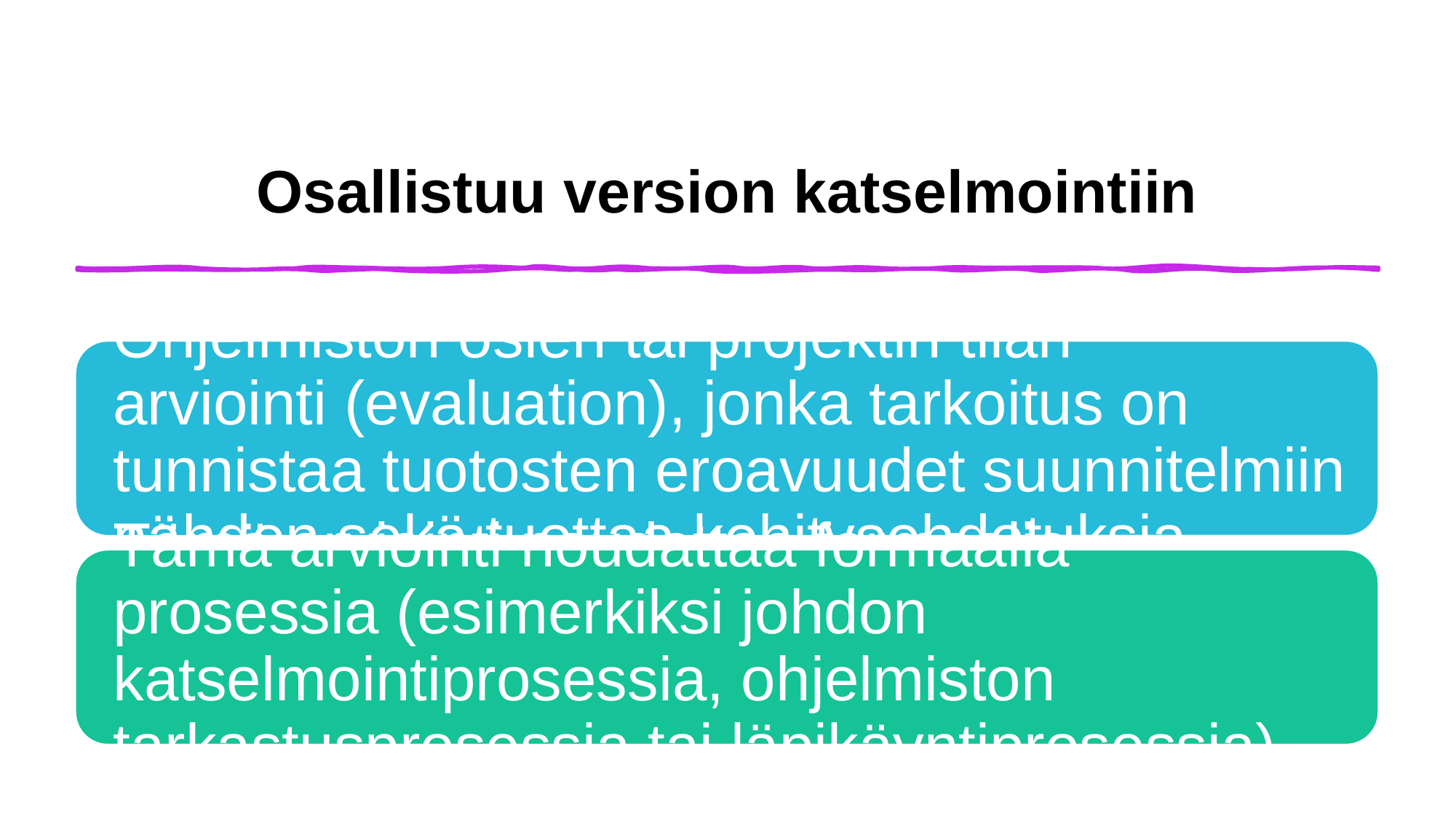

# Osallistuu version katselmointiin

Ohjelmiston osien tai projektin tilan arviointi (evaluation), jonka tarkoitus on tunnistaa tuotosten eroavuudet suunnitelmiin nähden sekä tuottaa kehitysehdotuksia.
Tämä arviointi noudattaa formaalia prosessia (esimerkiksi johdon katselmointiprosessia, ohjelmiston tarkastusprosessia tai läpikäyntiprosessia)